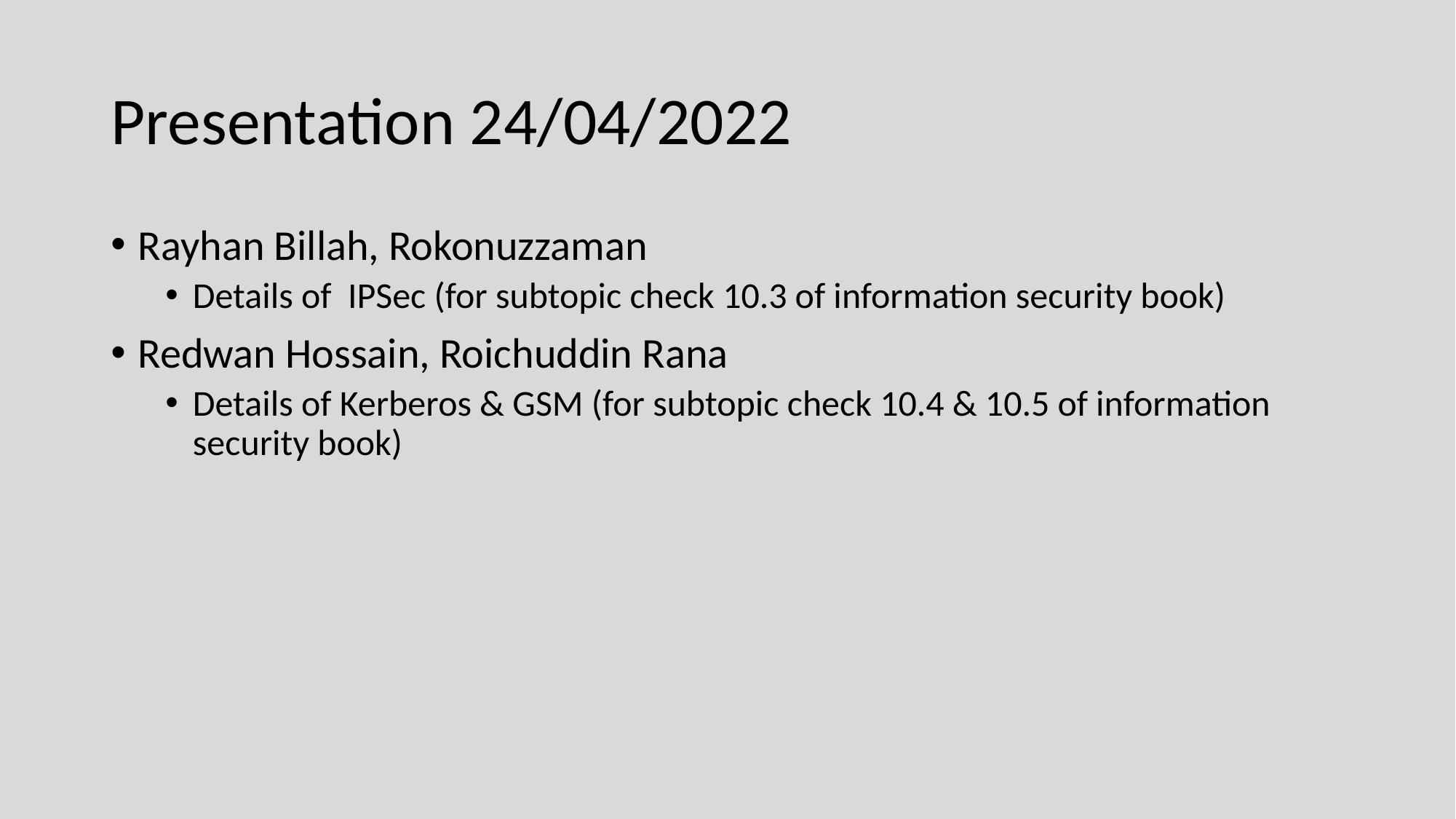

# Presentation 24/04/2022
Rayhan Billah, Rokonuzzaman
Details of  IPSec (for subtopic check 10.3 of information security book)
Redwan Hossain, Roichuddin Rana
Details of Kerberos & GSM (for subtopic check 10.4 & 10.5 of information security book)